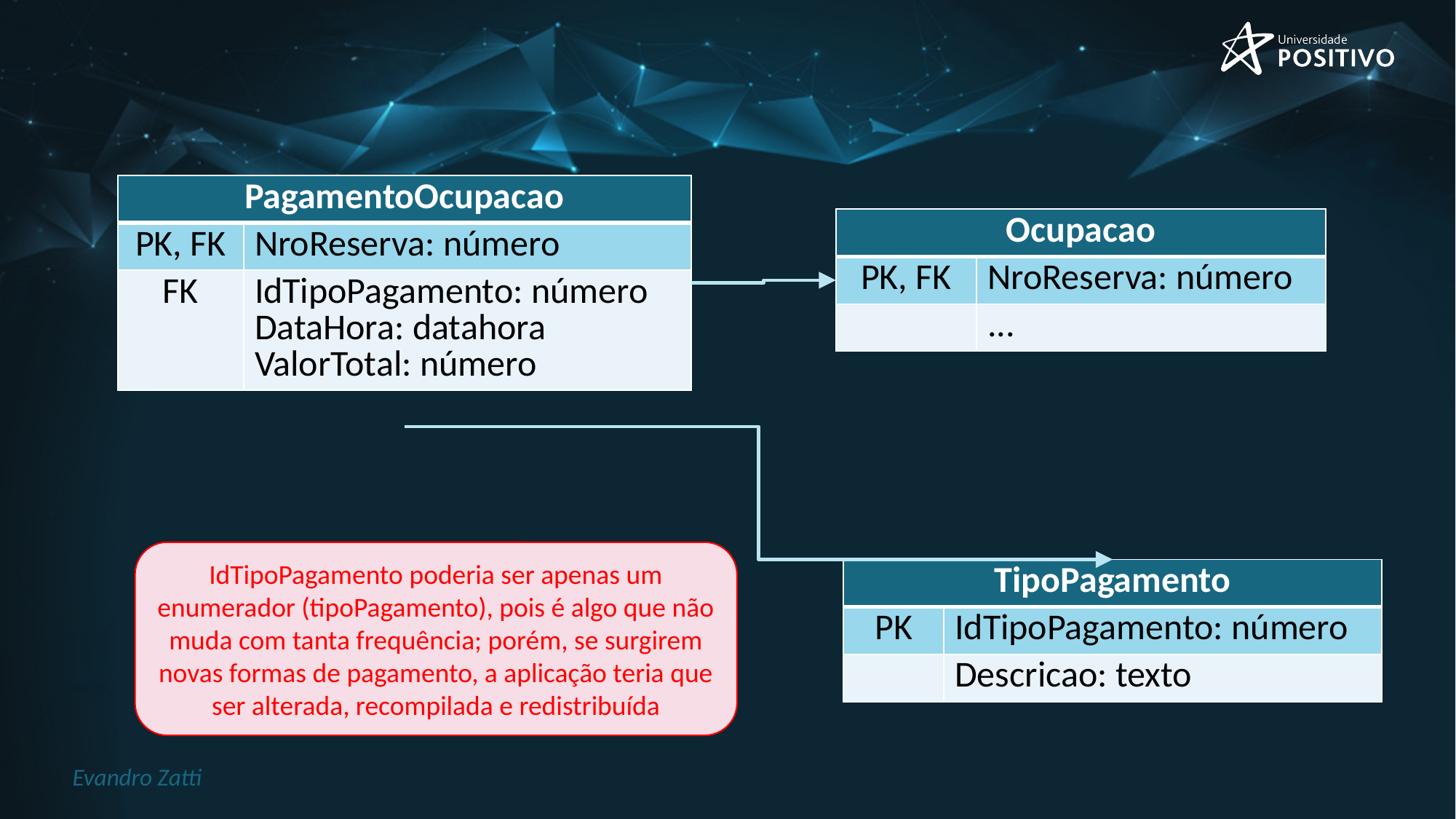

| PagamentoOcupacao |  |
| --- | --- |
| PK, FK | NroReserva: número |
| FK | IdTipoPagamento: número DataHora: datahora ValorTotal: número |
| Ocupacao |  |
| --- | --- |
| PK, FK | NroReserva: número |
|  | ... |
IdTipoPagamento poderia ser apenas um enumerador (tipoPagamento), pois é algo que não muda com tanta frequência; porém, se surgirem novas formas de pagamento, a aplicação teria que ser alterada, recompilada e redistribuída
| TipoPagamento |  |
| --- | --- |
| PK | IdTipoPagamento: número |
|  | Descricao: texto |